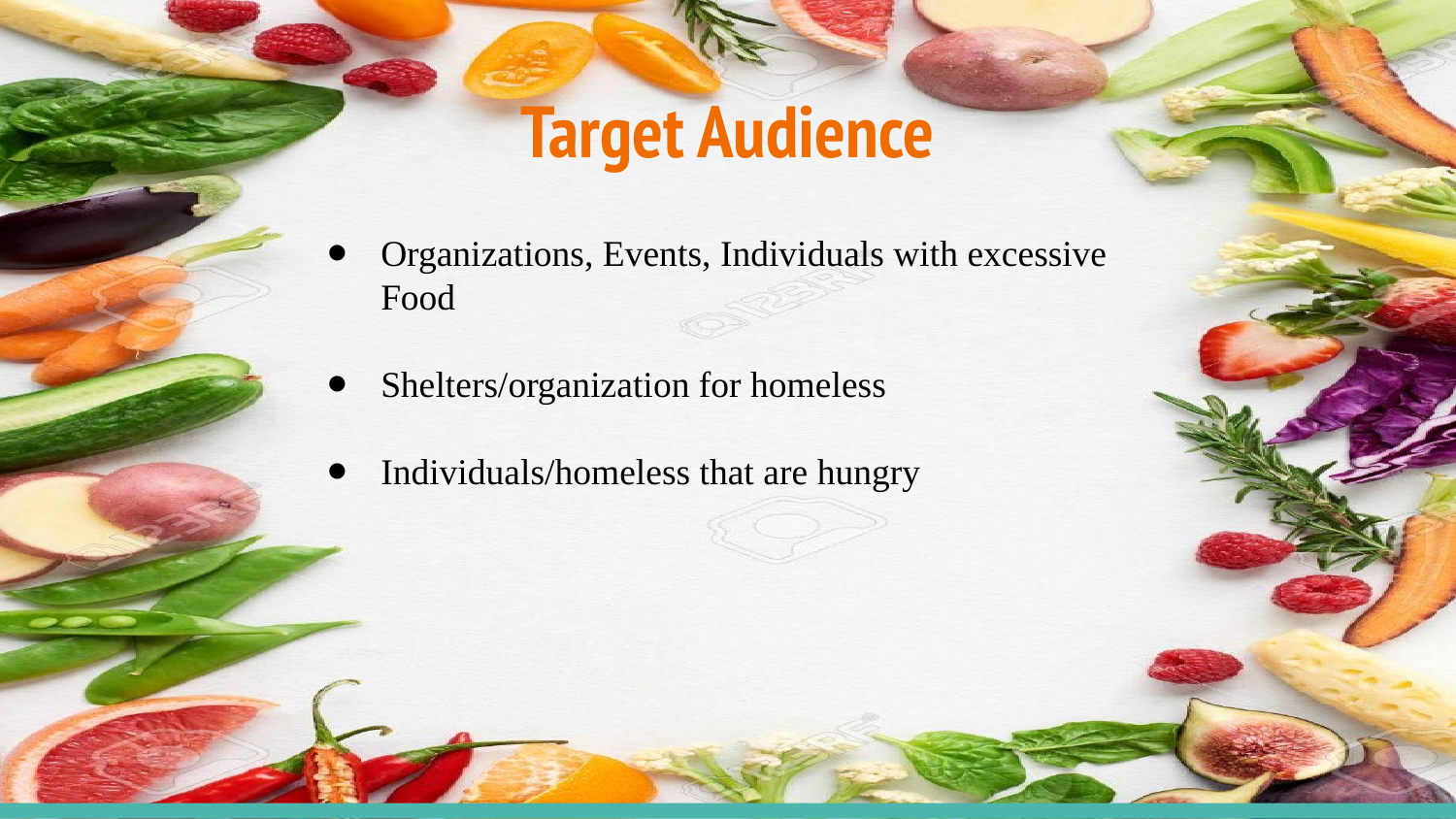

# Target Audience
Organizations, Events, Individuals with excessive Food

Shelters/organization for homeless

Individuals/homeless that are hungry